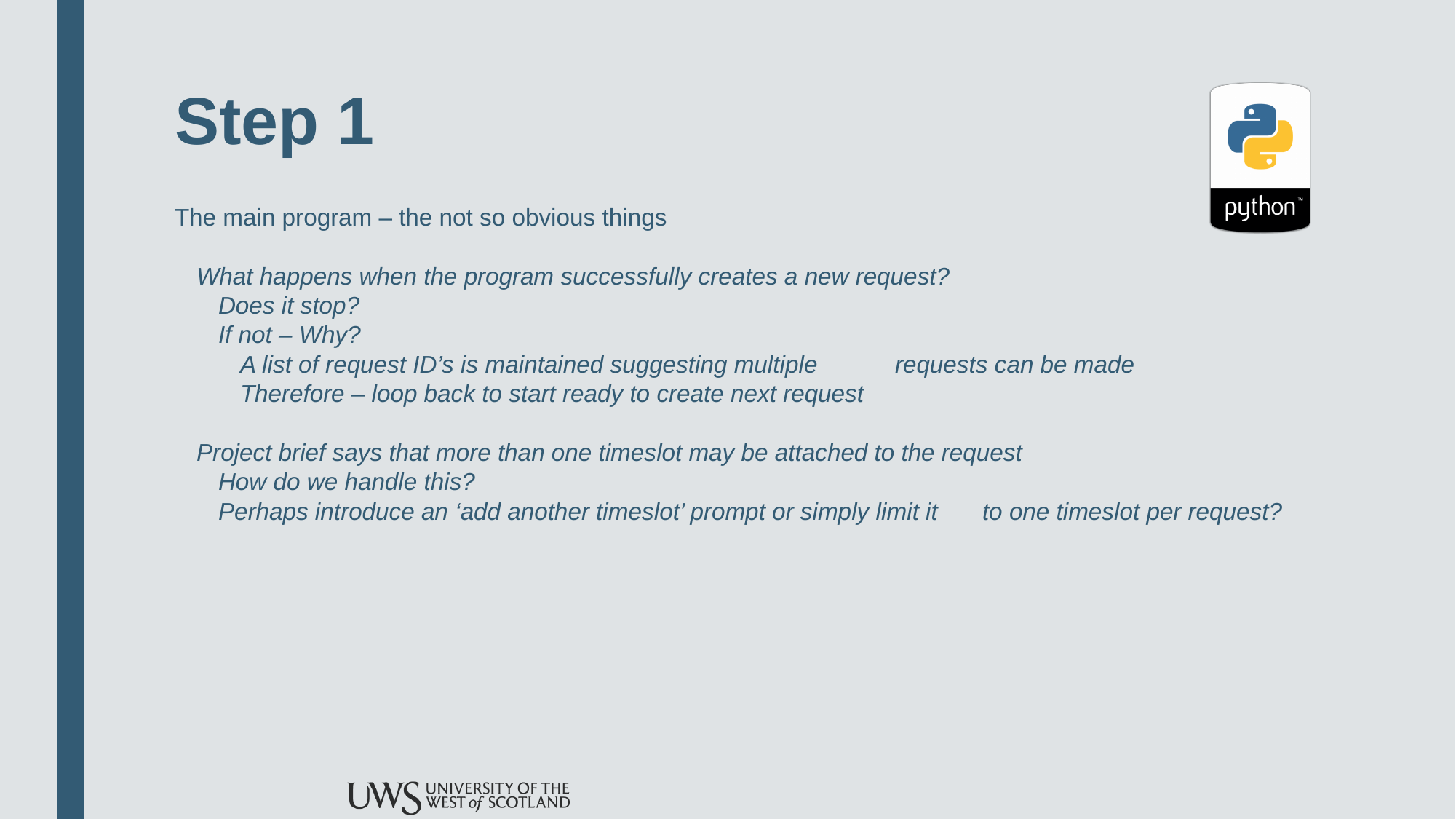

# Step 1
The main program – the not so obvious things

	What happens when the program successfully creates a new request?
		Does it stop?
		If not – Why?
			A list of request ID’s is maintained suggesting multiple 				requests can be made
			Therefore – loop back to start ready to create next request

	Project brief says that more than one timeslot may be attached to the request
		How do we handle this?
		Perhaps introduce an ‘add another timeslot’ prompt or simply limit it 		to one timeslot per request?